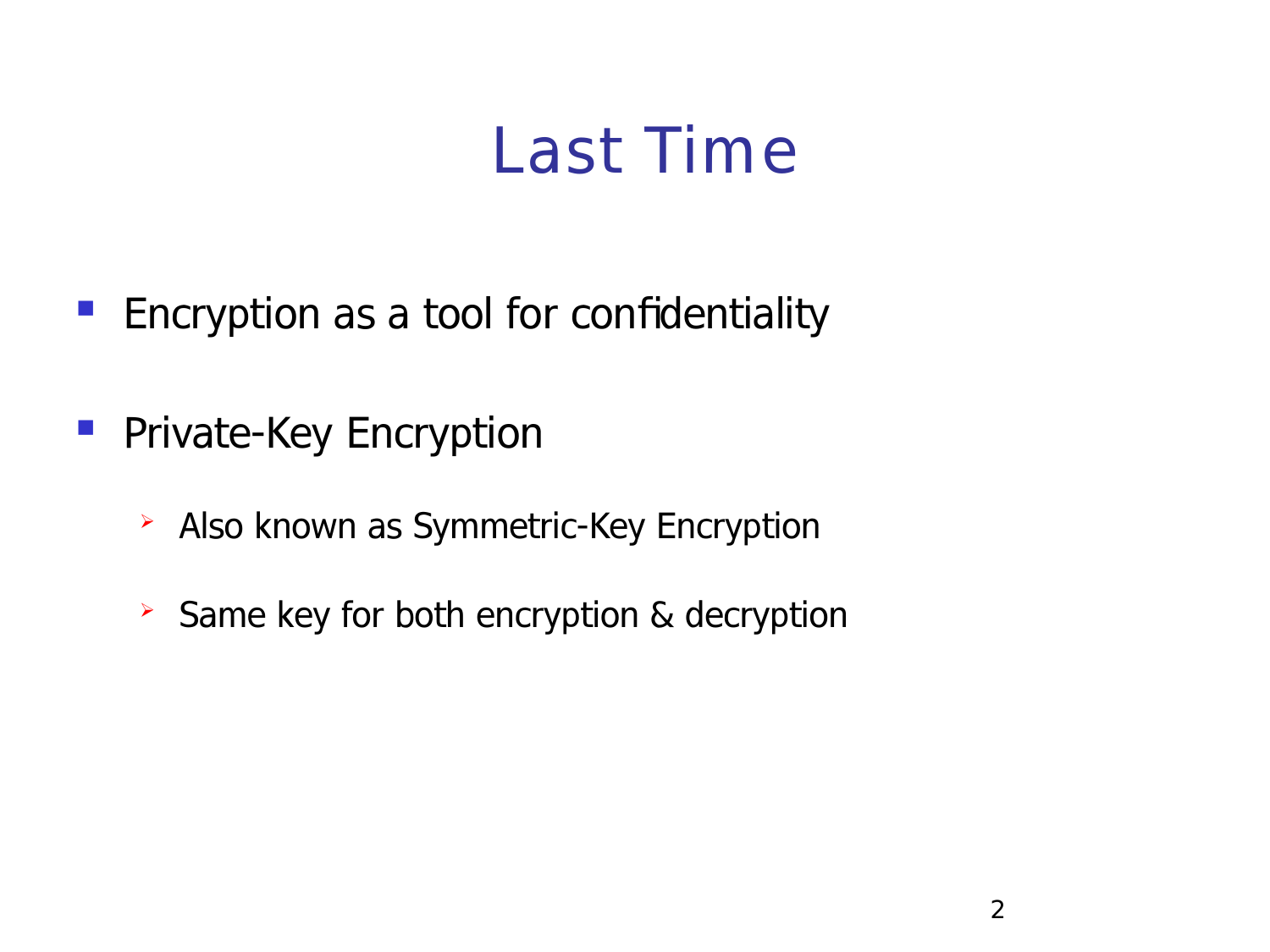

# Last Time
Encryption as a tool for confidentiality
Private-Key Encryption
Also known as Symmetric-Key Encryption
Same key for both encryption & decryption

2